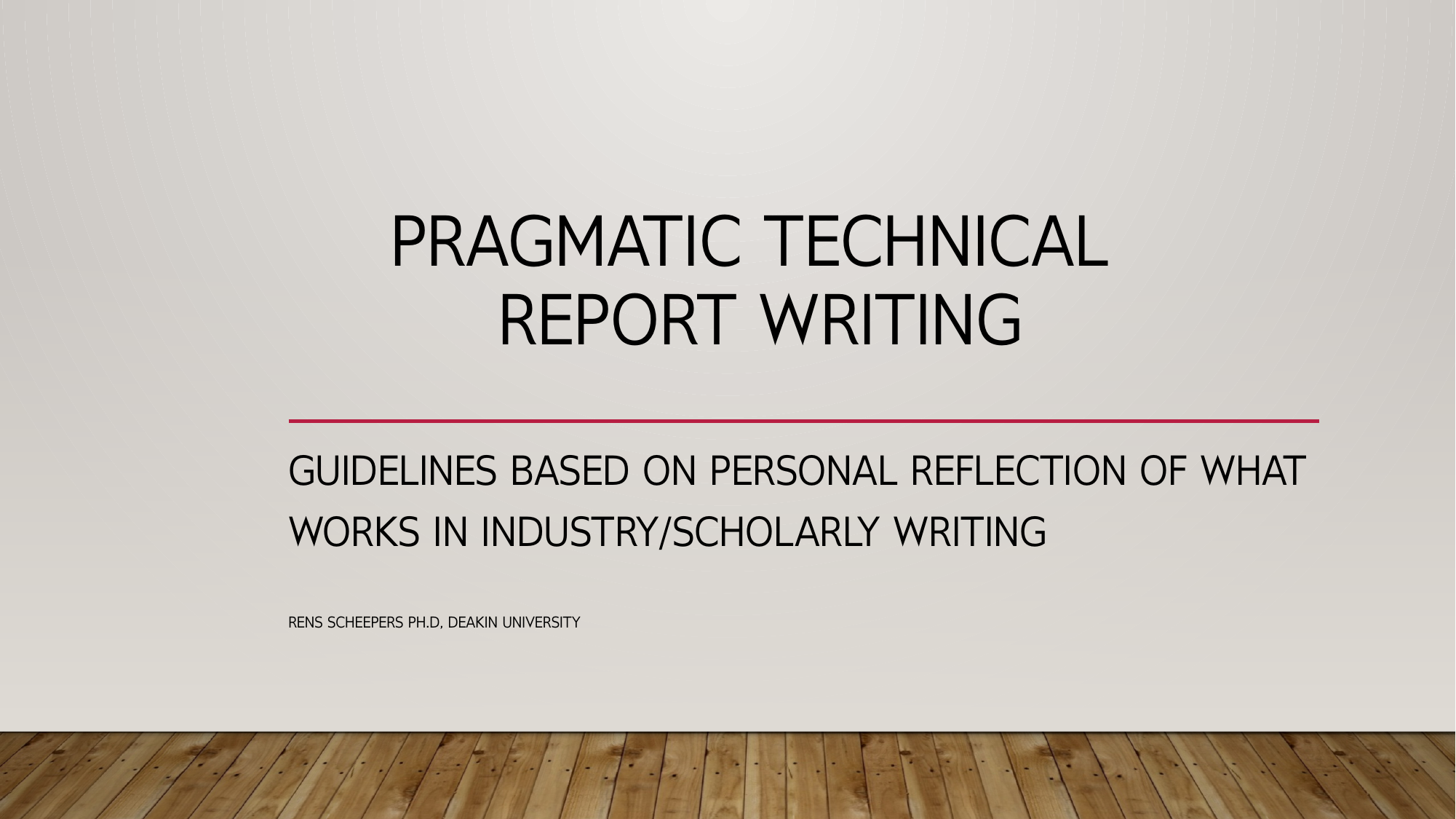

# Pragmatic Technical Report Writing
Guidelines based on personal reflection of what works in industry/scholarly writing

Rens Scheepers Ph.D, Deakin University